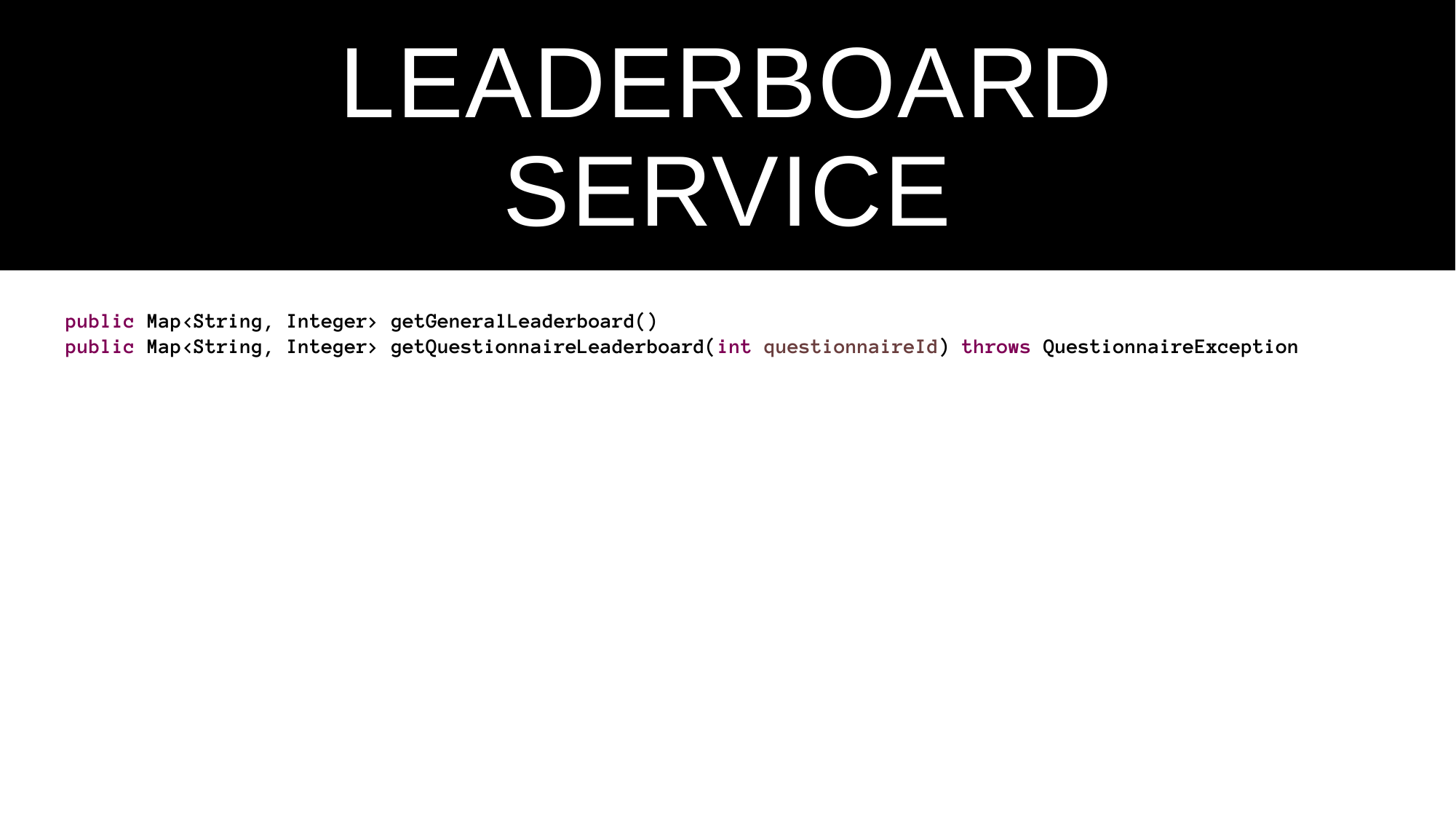

# Leaderboard Service
public Map<String, Integer> getGeneralLeaderboard()
public Map<String, Integer> getQuestionnaireLeaderboard(int questionnaireId) throws QuestionnaireException